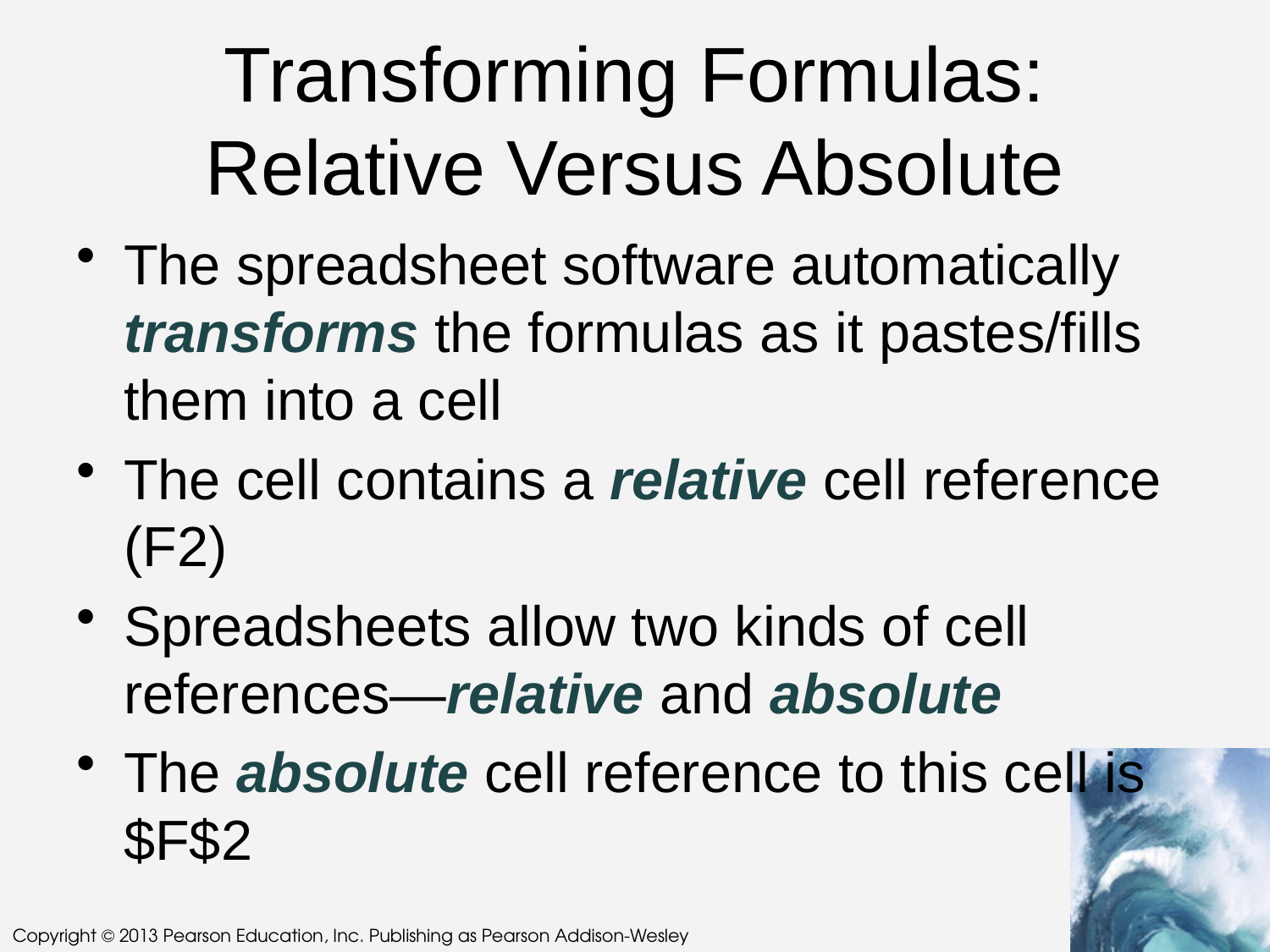

# Transforming Formulas: Relative Versus Absolute
The spreadsheet software automatically transforms the formulas as it pastes/fills them into a cell
The cell contains a relative cell reference (F2)
Spreadsheets allow two kinds of cell references—relative and absolute
The absolute cell reference to this cell is $F$2